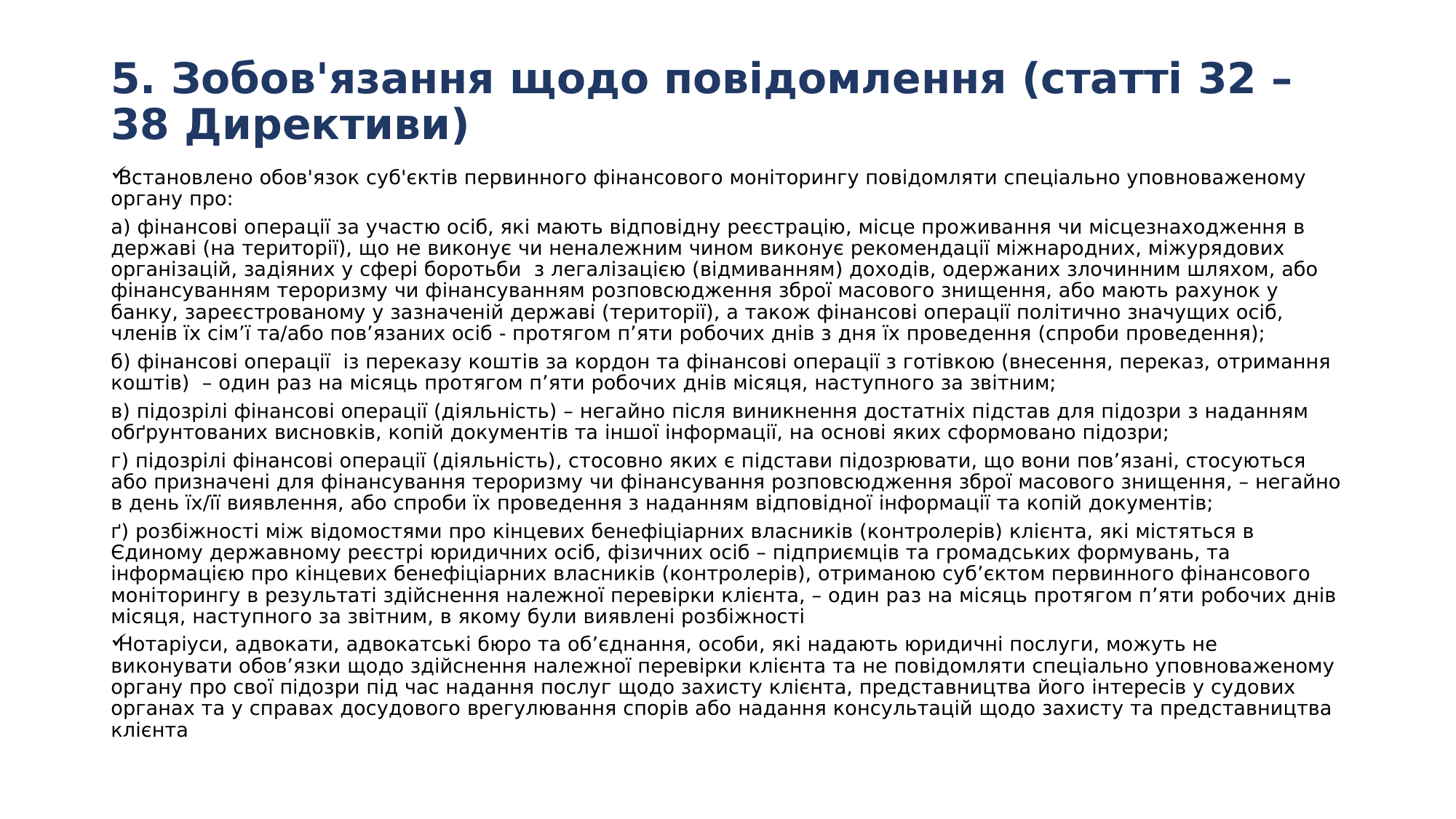

# 5. Зобов'язання щодо повідомлення (статті 32 – 38 Директиви)
Встановлено обов'язок суб'єктів первинного фінансового моніторингу повідомляти спеціально уповноваженому органу про:
а) фінансові операції за участю осіб, які мають відповідну реєстрацію, місце проживання чи місцезнаходження в державі (на території), що не виконує чи неналежним чином виконує рекомендації міжнародних, міжурядових організацій, задіяних у сфері боротьби  з легалізацією (відмиванням) доходів, одержаних злочинним шляхом, або фінансуванням тероризму чи фінансуванням розповсюдження зброї масового знищення, або мають рахунок у банку, зареєстрованому у зазначеній державі (території), а також фінансові операції політично значущих осіб, членів їх сім’ї та/або пов’язаних осіб - протягом п’яти робочих днів з дня їх проведення (спроби проведення);
б) фінансові операції  із переказу коштів за кордон та фінансові операції з готівкою (внесення, переказ, отримання коштів)  – один раз на місяць протягом п’яти робочих днів місяця, наступного за звітним;
в) підозрілі фінансові операції (діяльність) – негайно після виникнення достатніх підстав для підозри з наданням обґрунтованих висновків, копій документів та іншої інформації, на основі яких сформовано підозри;
г) підозрілі фінансові операції (діяльність), стосовно яких є підстави підозрювати, що вони пов’язані, стосуються або призначені для фінансування тероризму чи фінансування розповсюдження зброї масового знищення, – негайно в день їх/її виявлення, або спроби їх проведення з наданням відповідної інформації та копій документів;
ґ) розбіжності між відомостями про кінцевих бенефіціарних власників (контролерів) клієнта, які містяться в Єдиному державному реєстрі юридичних осіб, фізичних осіб – підприємців та громадських формувань, та інформацією про кінцевих бенефіціарних власників (контролерів), отриманою суб’єктом первинного фінансового моніторингу в результаті здійснення належної перевірки клієнта, – один раз на місяць протягом п’яти робочих днів місяця, наступного за звітним, в якому були виявлені розбіжності
Нотаріуси, адвокати, адвокатські бюро та об’єднання, особи, які надають юридичні послуги, можуть не виконувати обов’язки щодо здійснення належної перевірки клієнта та не повідомляти спеціально уповноваженому органу про свої підозри під час надання послуг щодо захисту клієнта, представництва його інтересів у судових органах та у справах досудового врегулювання спорів або надання консультацій щодо захисту та представництва клієнта